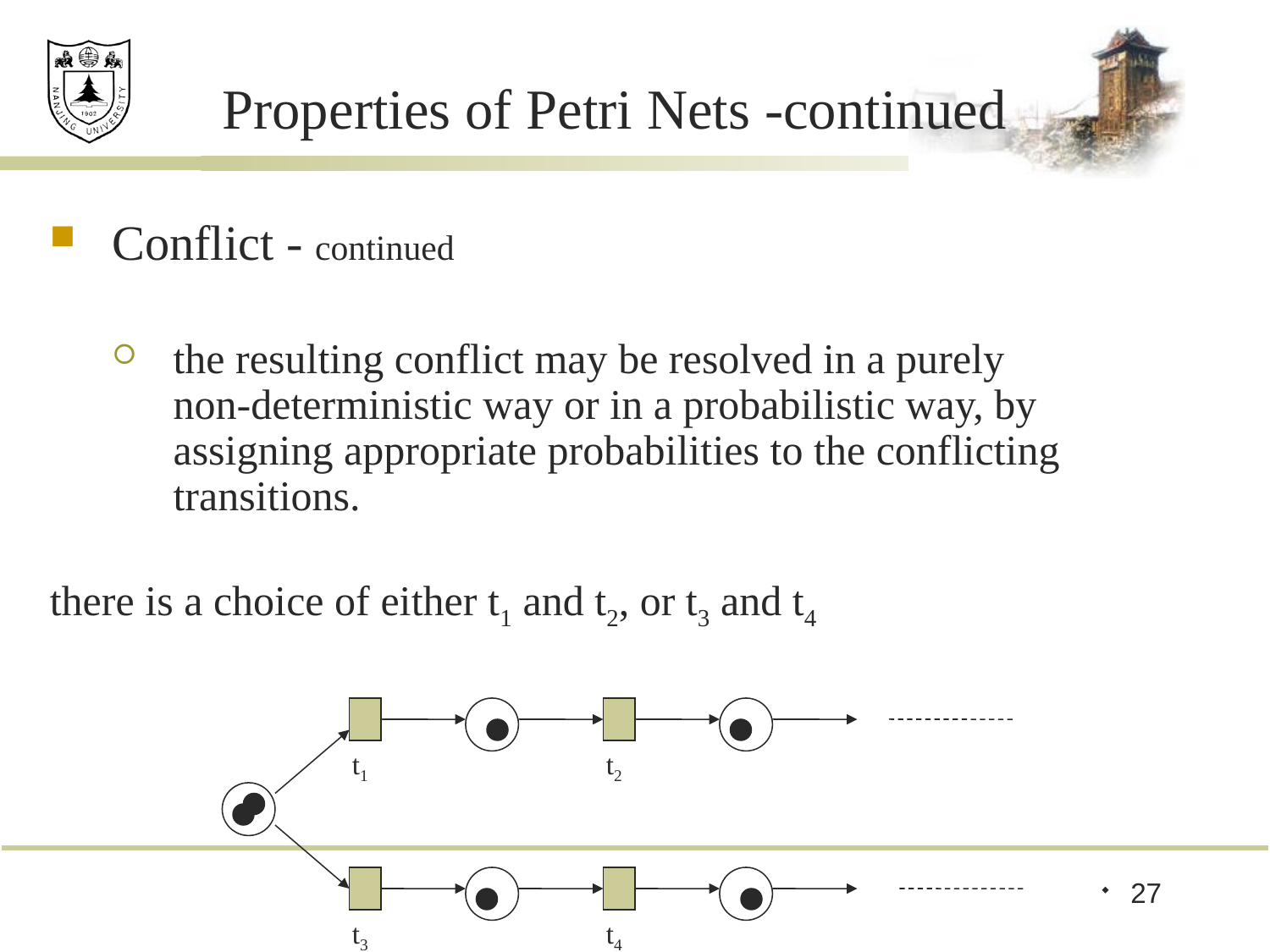

Properties of Petri Nets -continued
Conflict - continued
the resulting conflict may be resolved in a purely non-deterministic way or in a probabilistic way, by assigning appropriate probabilities to the conflicting transitions.
there is a choice of either t1 and t2, or t3 and t4

t1
t2

t3
t4

27